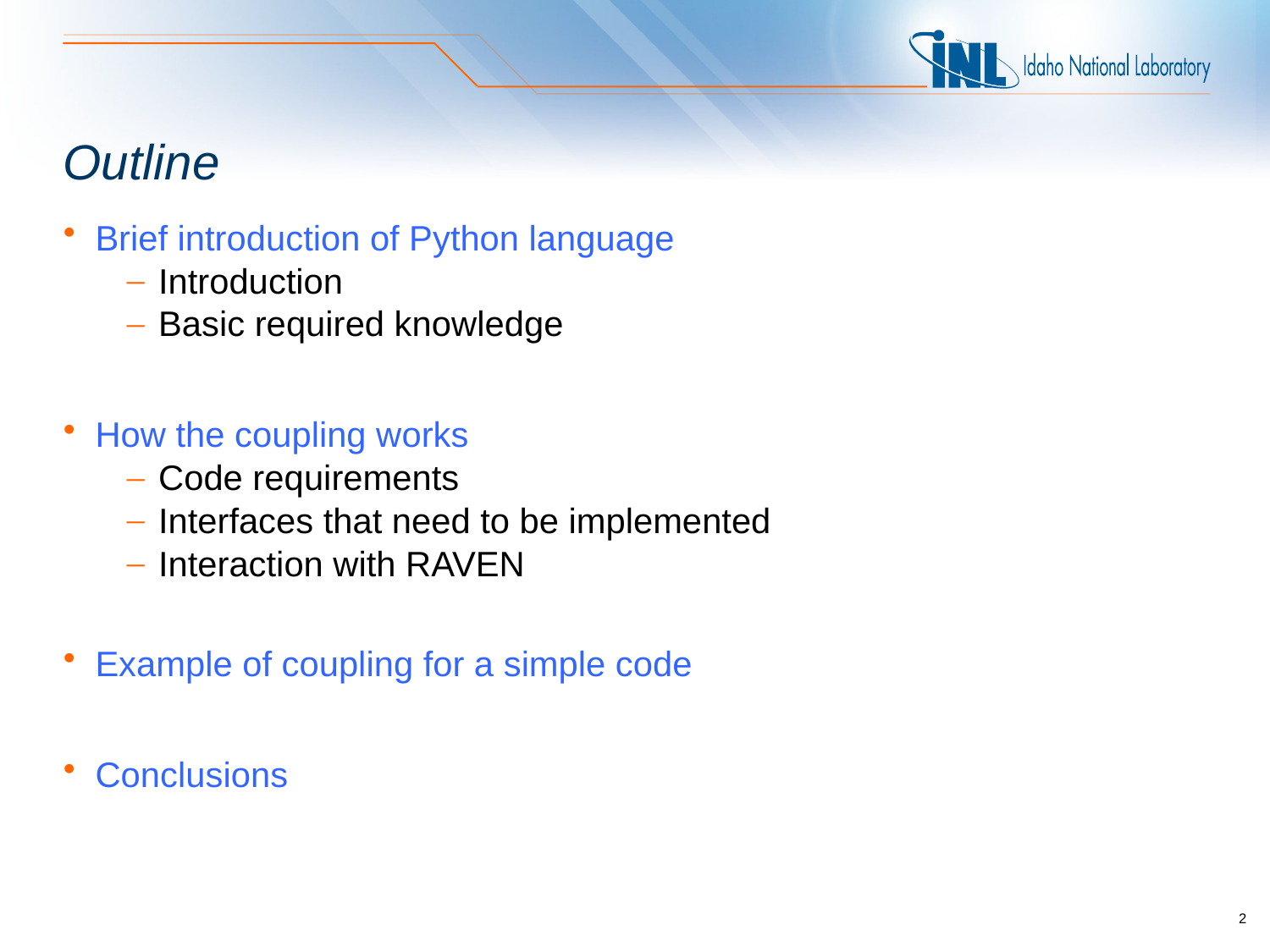

# Outline
Brief introduction of Python language
Introduction
Basic required knowledge

How the coupling works
Code requirements
Interfaces that need to be implemented
Interaction with RAVEN

Example of coupling for a simple code

Conclusions
2